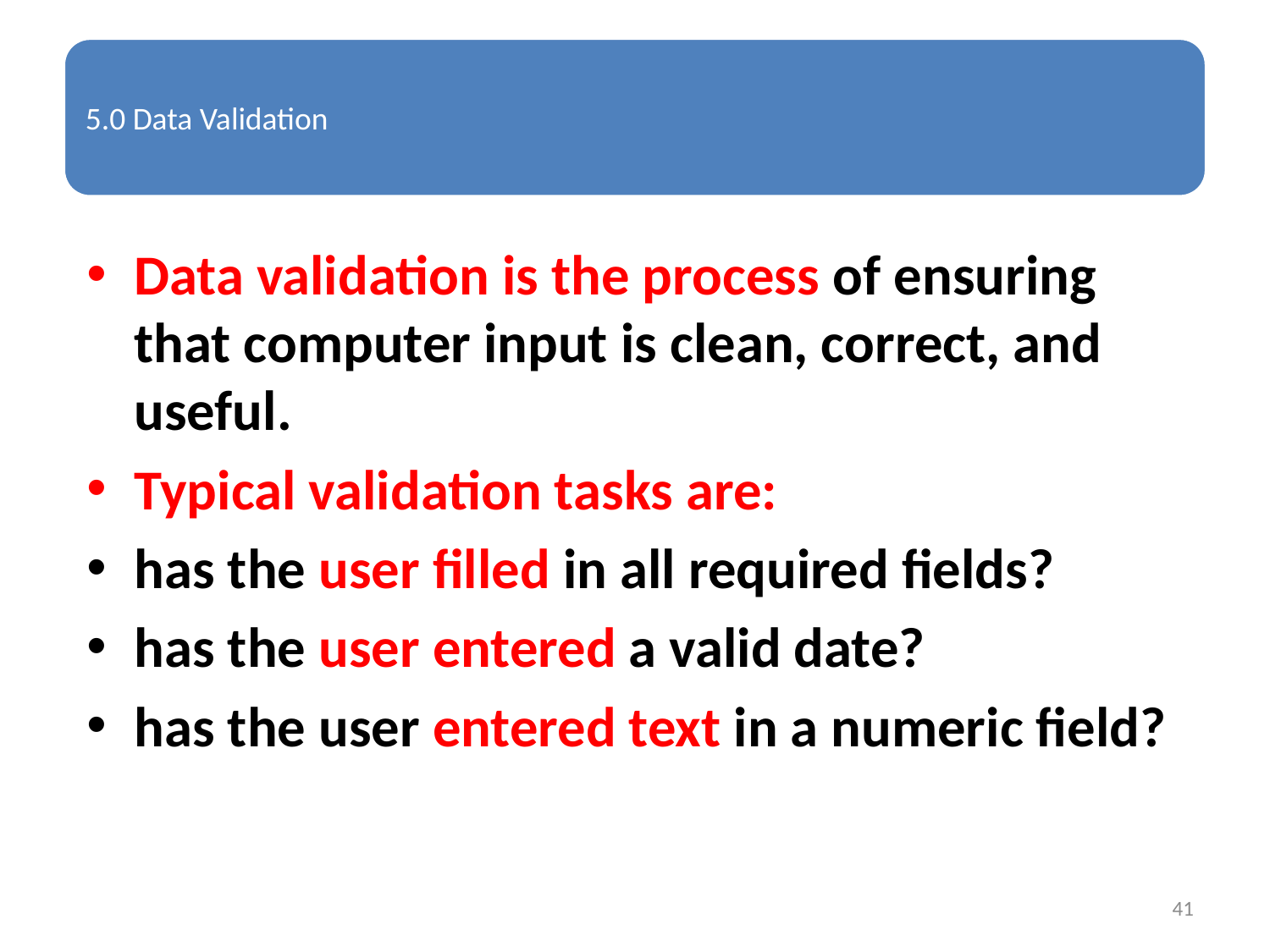

5.0 Data Validation
Data validation is the process of ensuring that computer input is clean, correct, and useful.
Typical validation tasks are:
has the user filled in all required fields?
has the user entered a valid date?
has the user entered text in a numeric field?
41